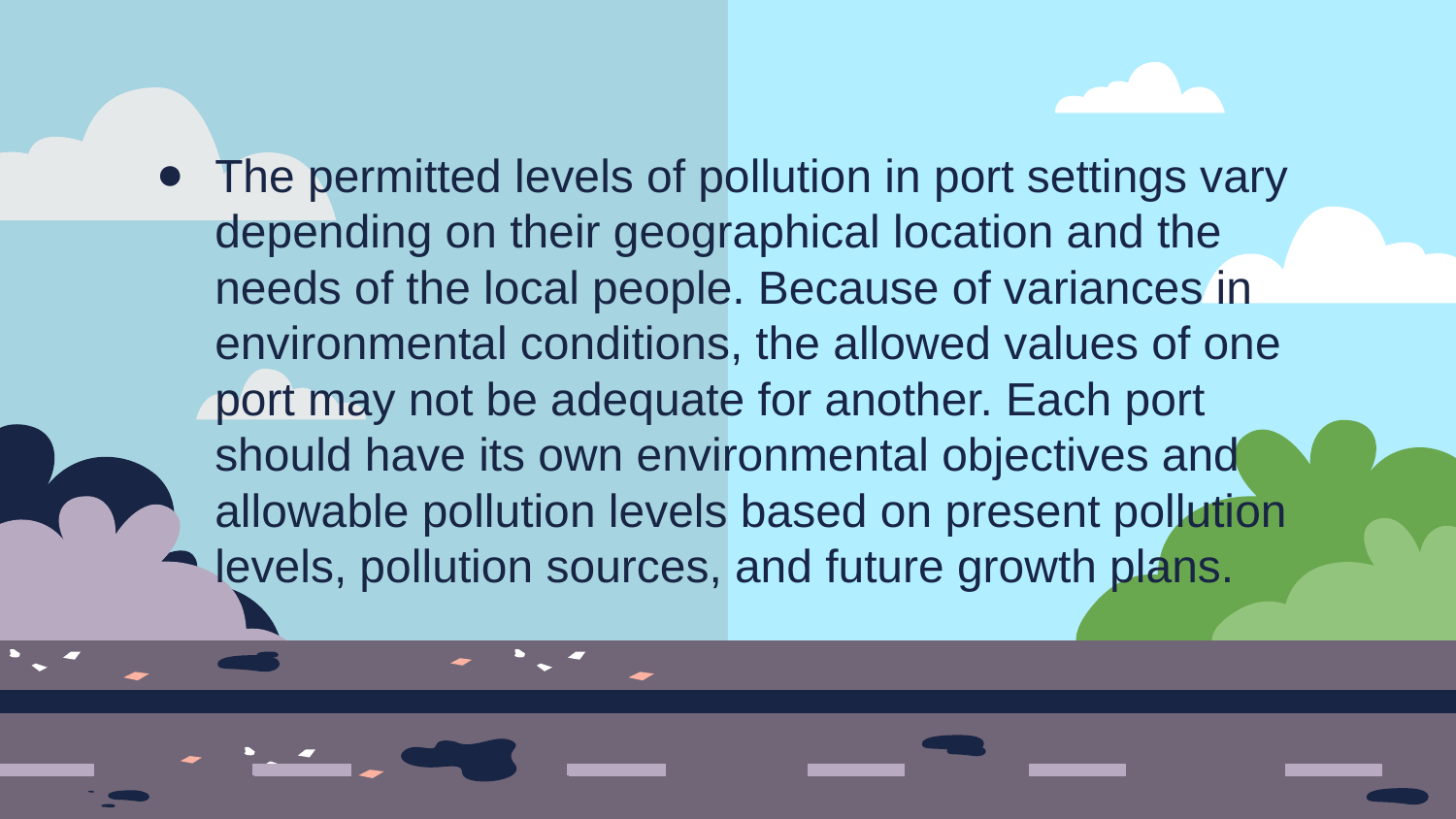

The permitted levels of pollution in port settings vary depending on their geographical location and the needs of the local people. Because of variances in environmental conditions, the allowed values of one port may not be adequate for another. Each port should have its own environmental objectives and allowable pollution levels based on present pollution levels, pollution sources, and future growth plans.